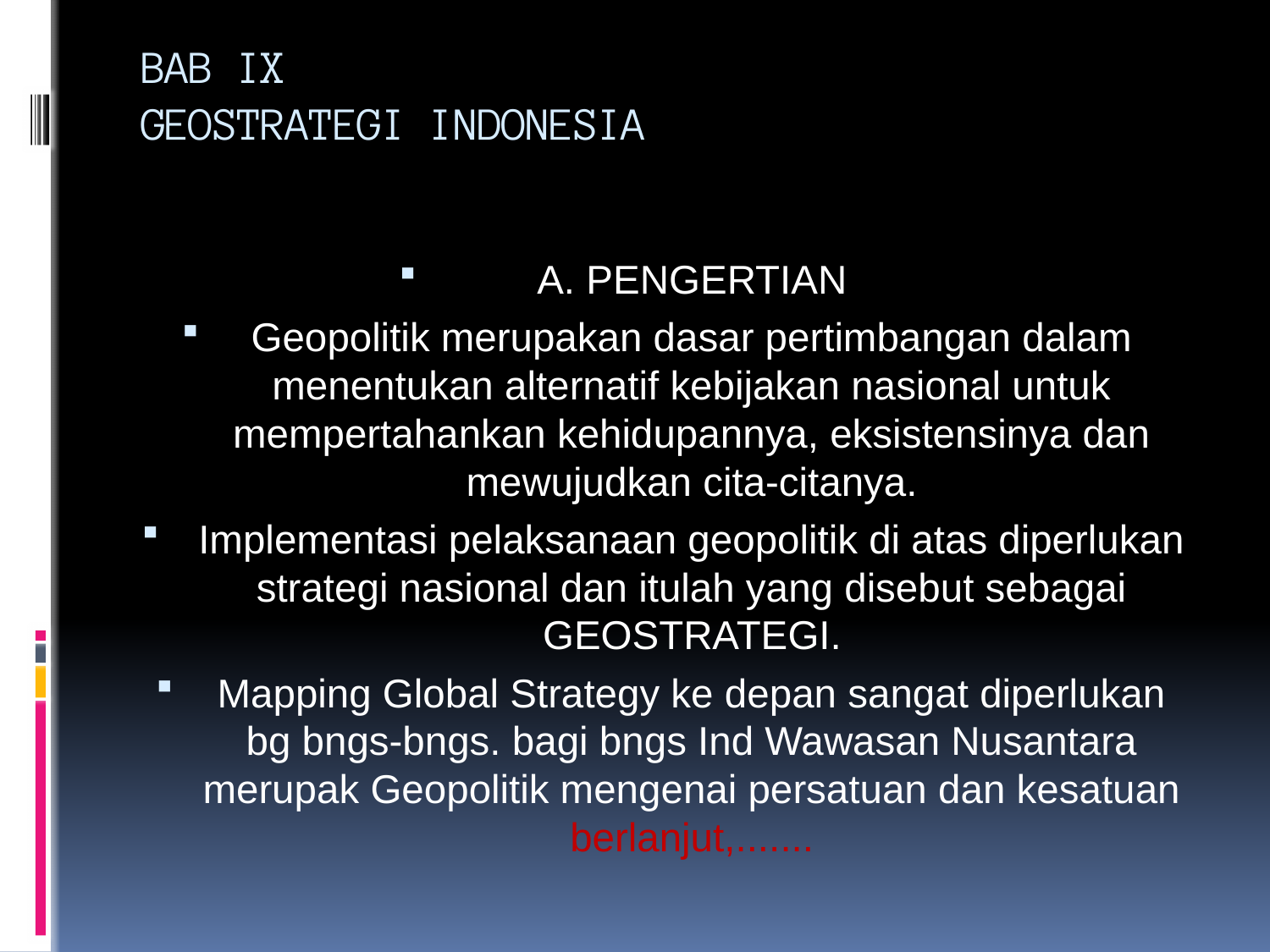

# BAB IX GEOSTRATEGI INDONESIA
A. PENGERTIAN
Geopolitik merupakan dasar pertimbangan dalam menentukan alternatif kebijakan nasional untuk mempertahankan kehidupannya, eksistensinya dan mewujudkan cita-citanya.
Implementasi pelaksanaan geopolitik di atas diperlukan strategi nasional dan itulah yang disebut sebagai GEOSTRATEGI.
Mapping Global Strategy ke depan sangat diperlukan bg bngs-bngs. bagi bngs Ind Wawasan Nusantara merupak Geopolitik mengenai persatuan dan kesatuan berlanjut,.......